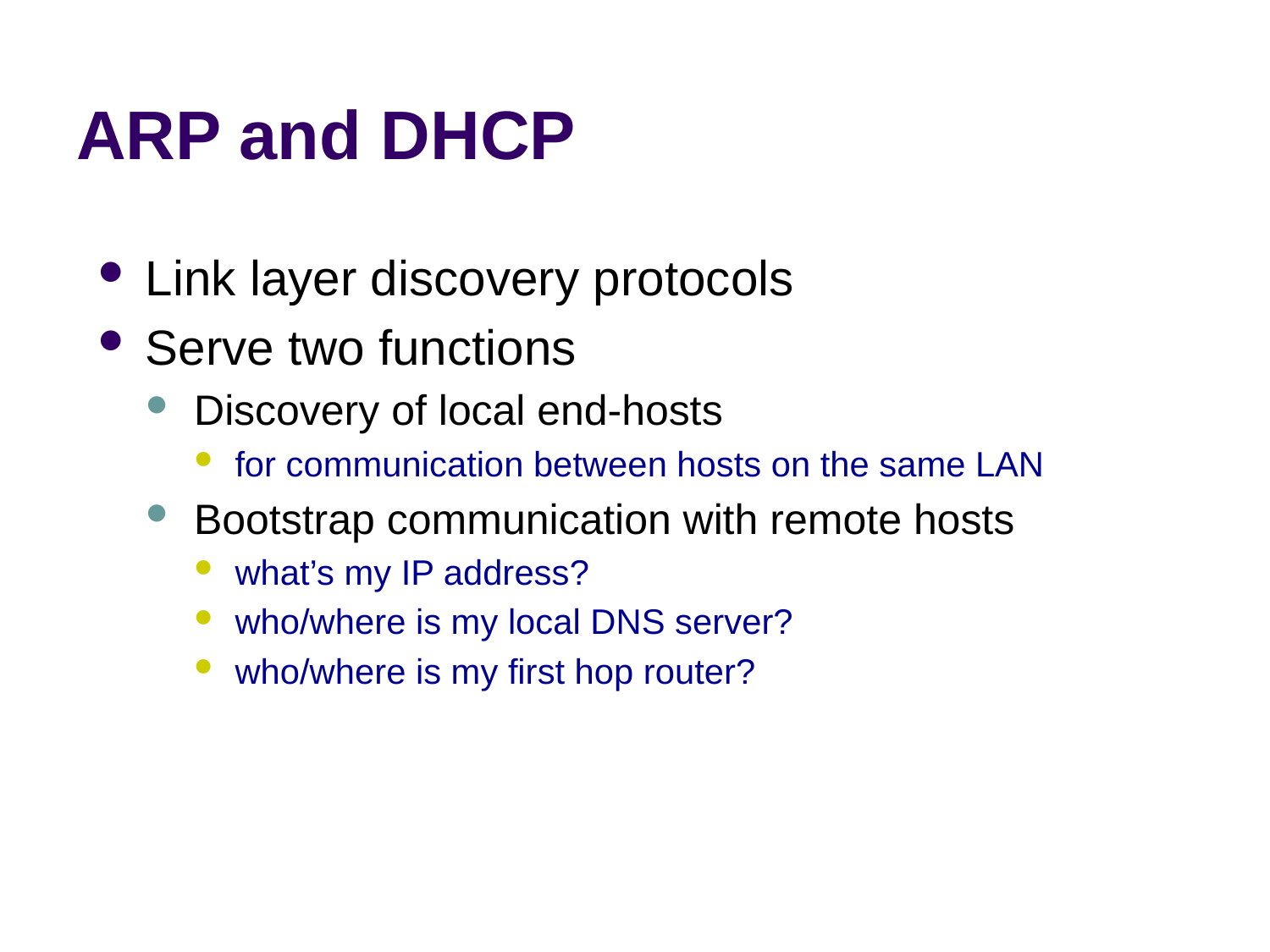

# ARP and DHCP
Link layer discovery protocols
Serve two functions
Discovery of local end-hosts
for communication between hosts on the same LAN
Bootstrap communication with remote hosts
what’s my IP address?
who/where is my local DNS server?
who/where is my first hop router?